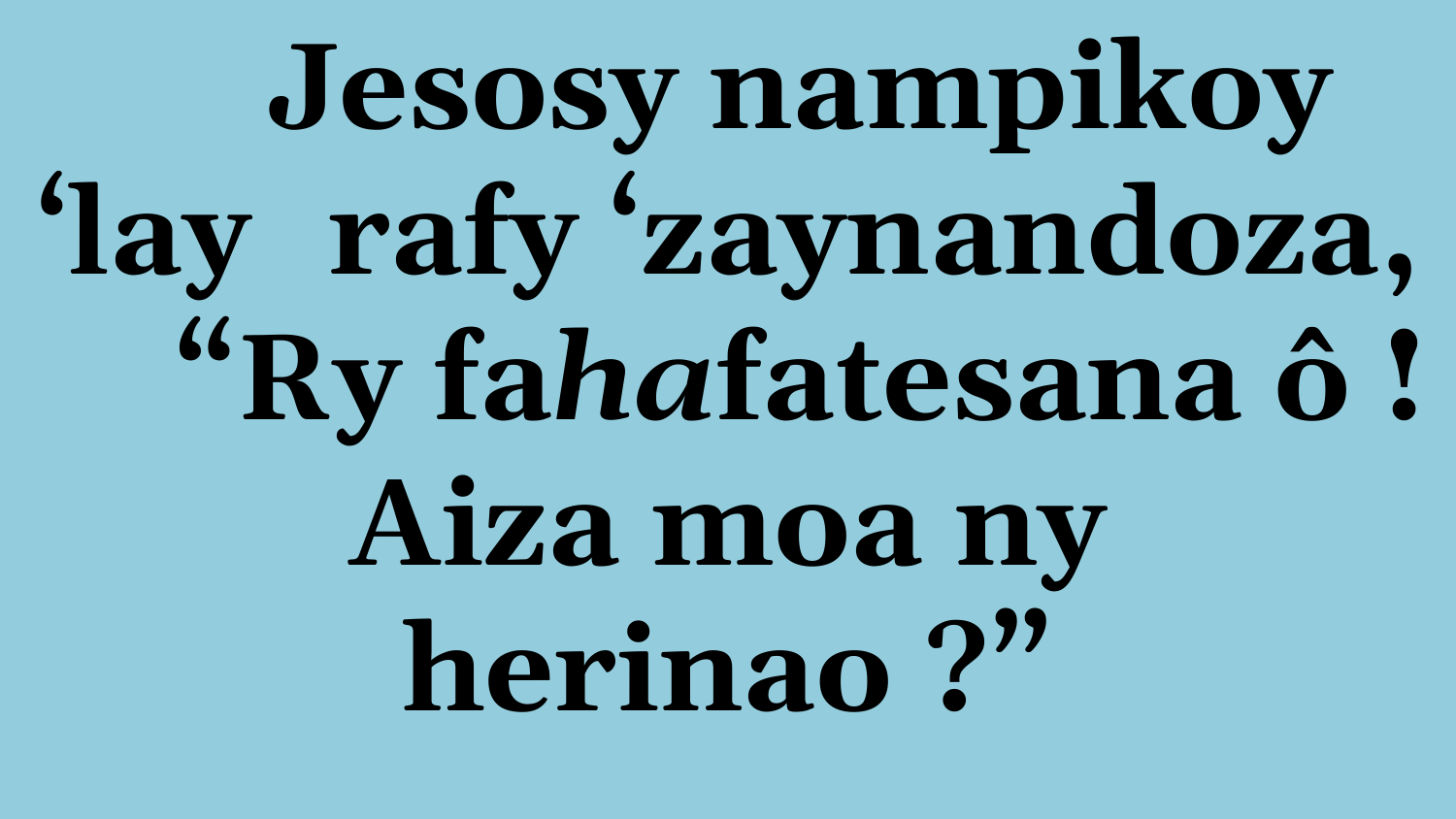

# Jesosy nampikoy ‘lay 	rafy ‘zaynandoza, “Ry fahafatesana ô ! Aiza moa ny herinao ?”